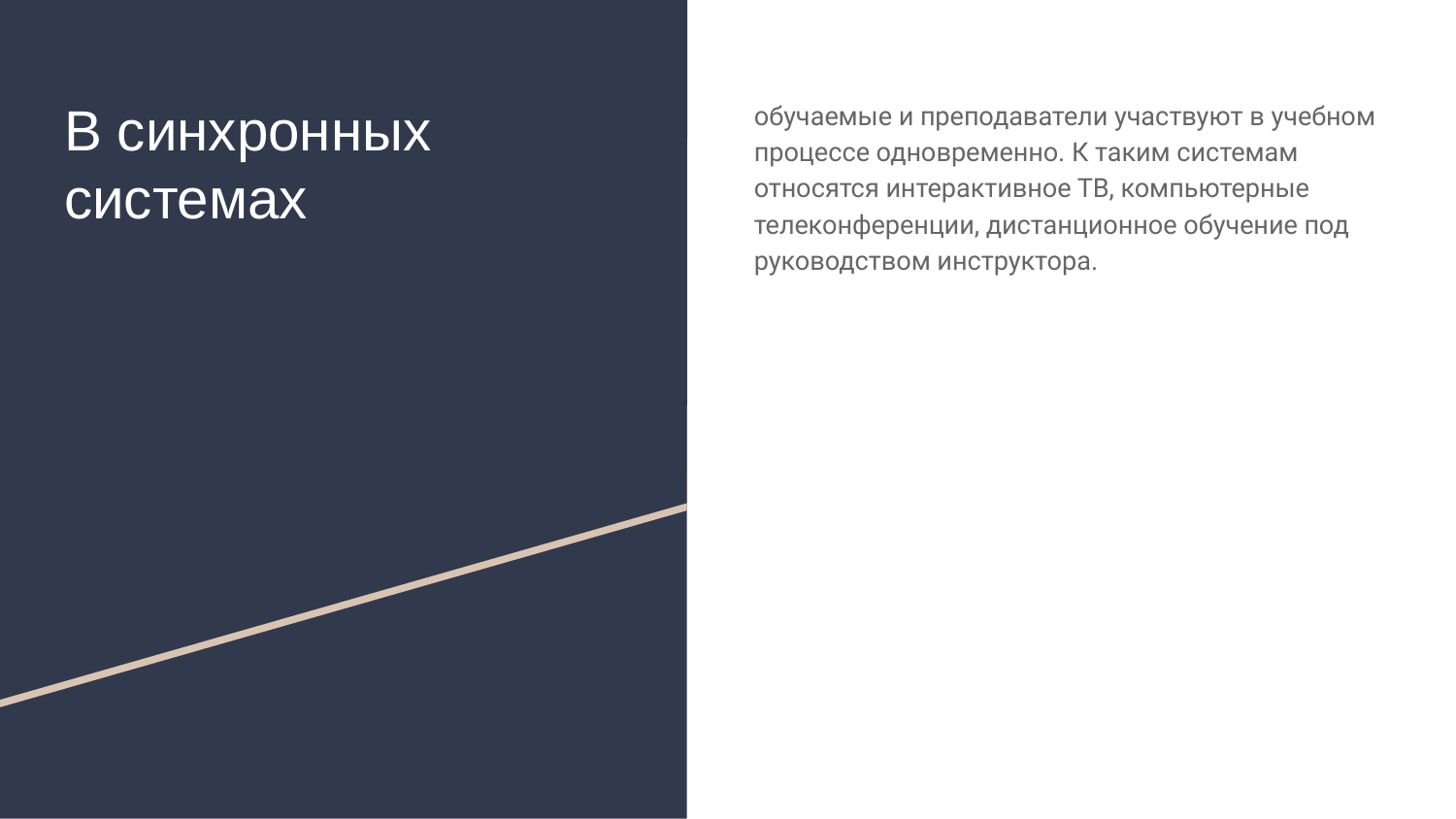

# В синхронных системах
обучаемые и преподаватели участвуют в учебном процессе одновременно. К таким системам относятся интерактивное ТВ, компьютерные телеконференции, дистанционное обучение под руководством инструктора.